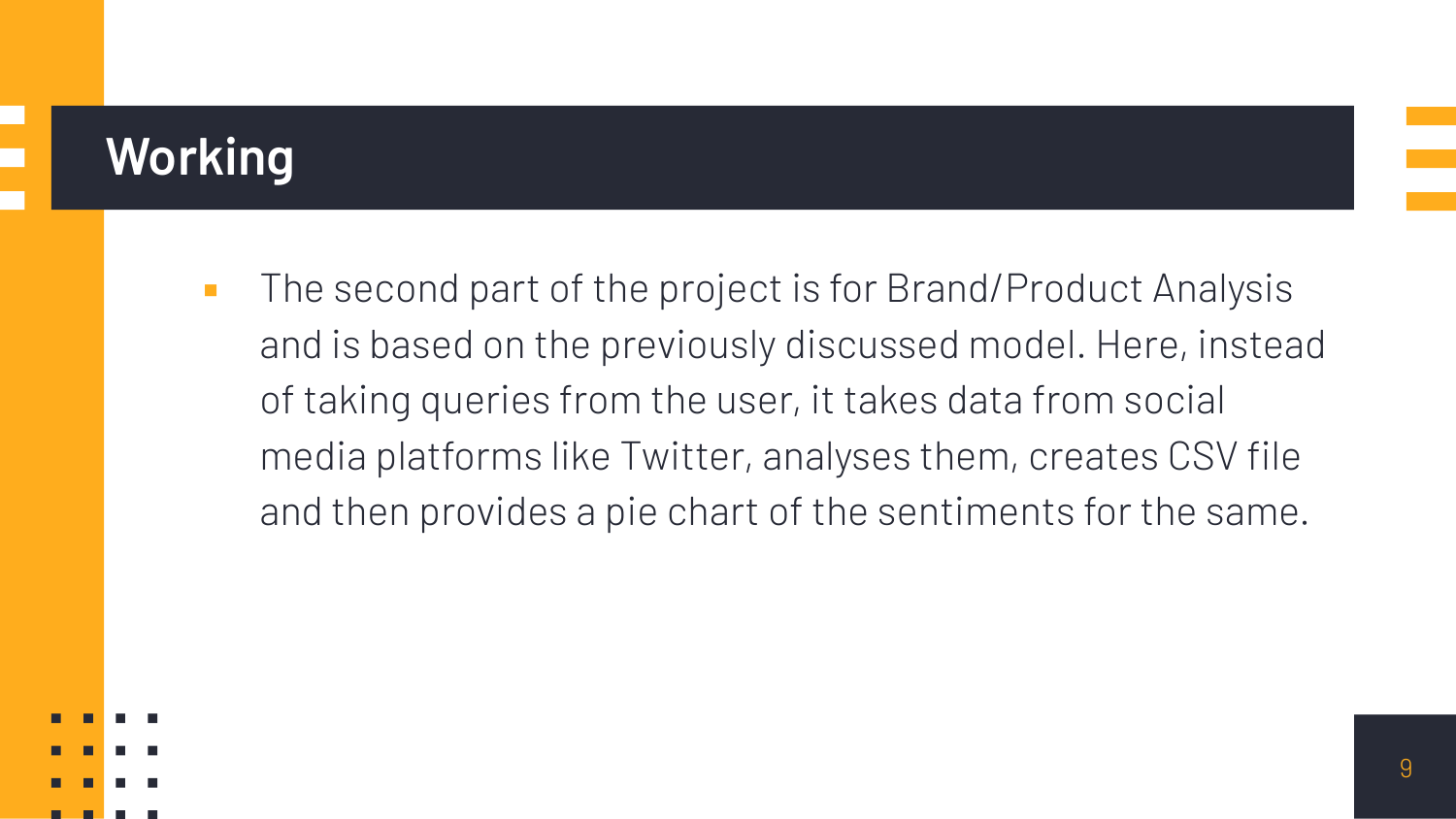

# Working
The second part of the project is for Brand/Product Analysis and is based on the previously discussed model. Here, instead of taking queries from the user, it takes data from social media platforms like Twitter, analyses them, creates CSV file and then provides a pie chart of the sentiments for the same.
9